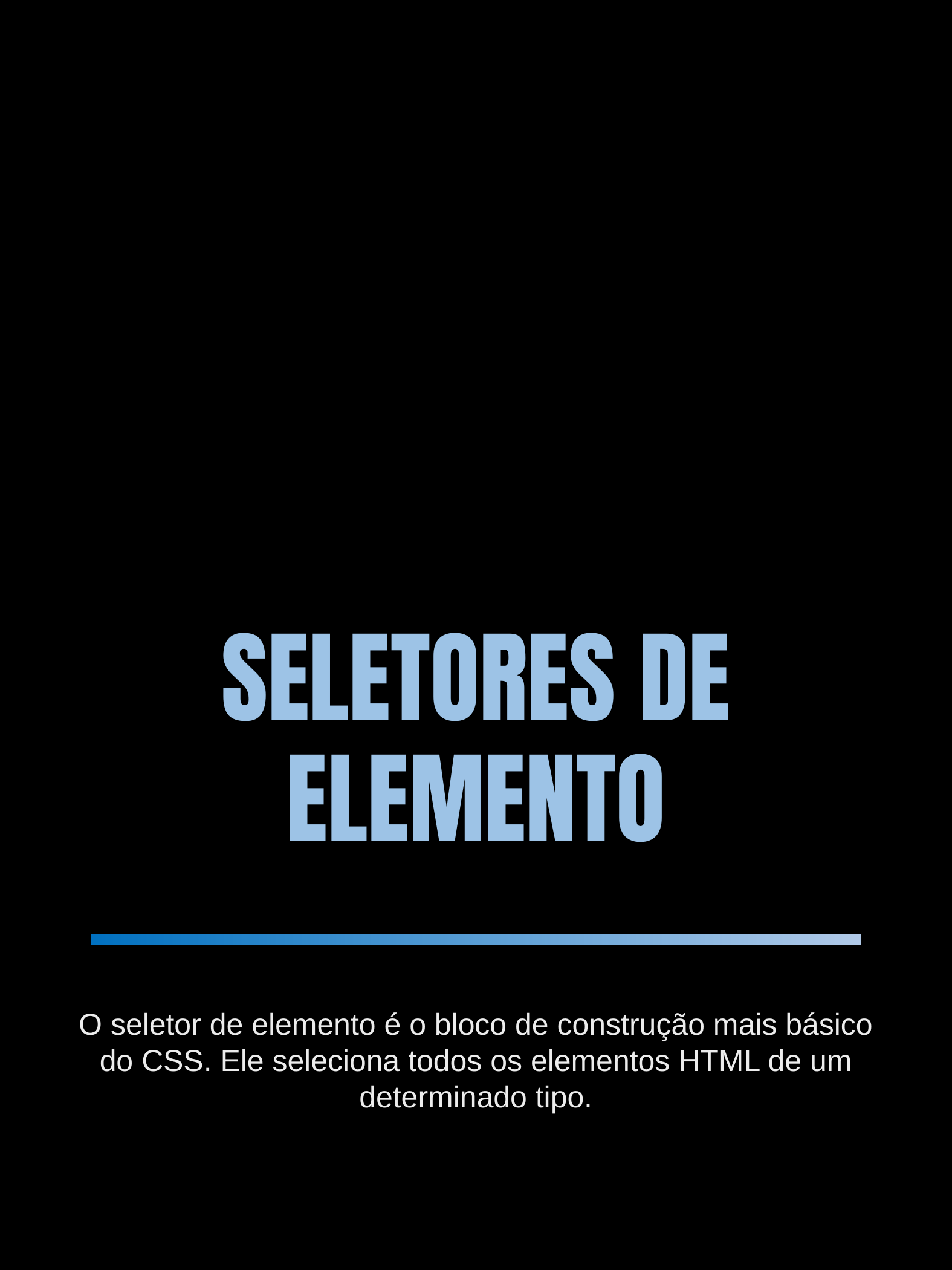

01
SELETORES DE ELEMENTO

O seletor de elemento é o bloco de construção mais básico do CSS. Ele seleciona todos os elementos HTML de um determinado tipo.
SELETORES CSS para JEDIS - Miguel Luciano
3